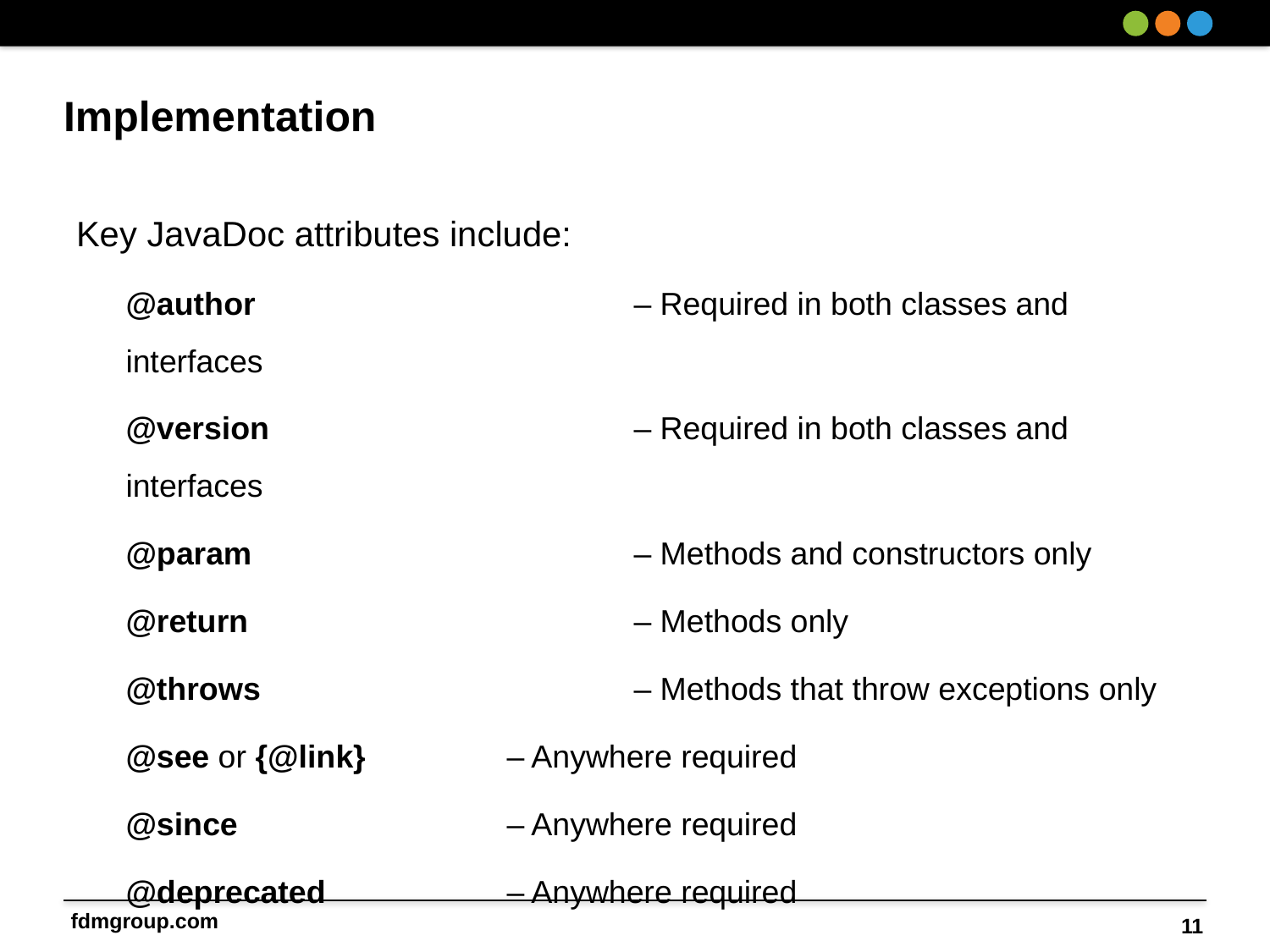

# Implementation
Key JavaDoc attributes include:
@author 			– Required in both classes and interfaces
@version 			– Required in both classes and interfaces
@param 			– Methods and constructors only
@return 			– Methods only
@throws 			– Methods that throw exceptions only
@see or {@link} 		– Anywhere required
@since 			– Anywhere required
@deprecated 		– Anywhere required

11